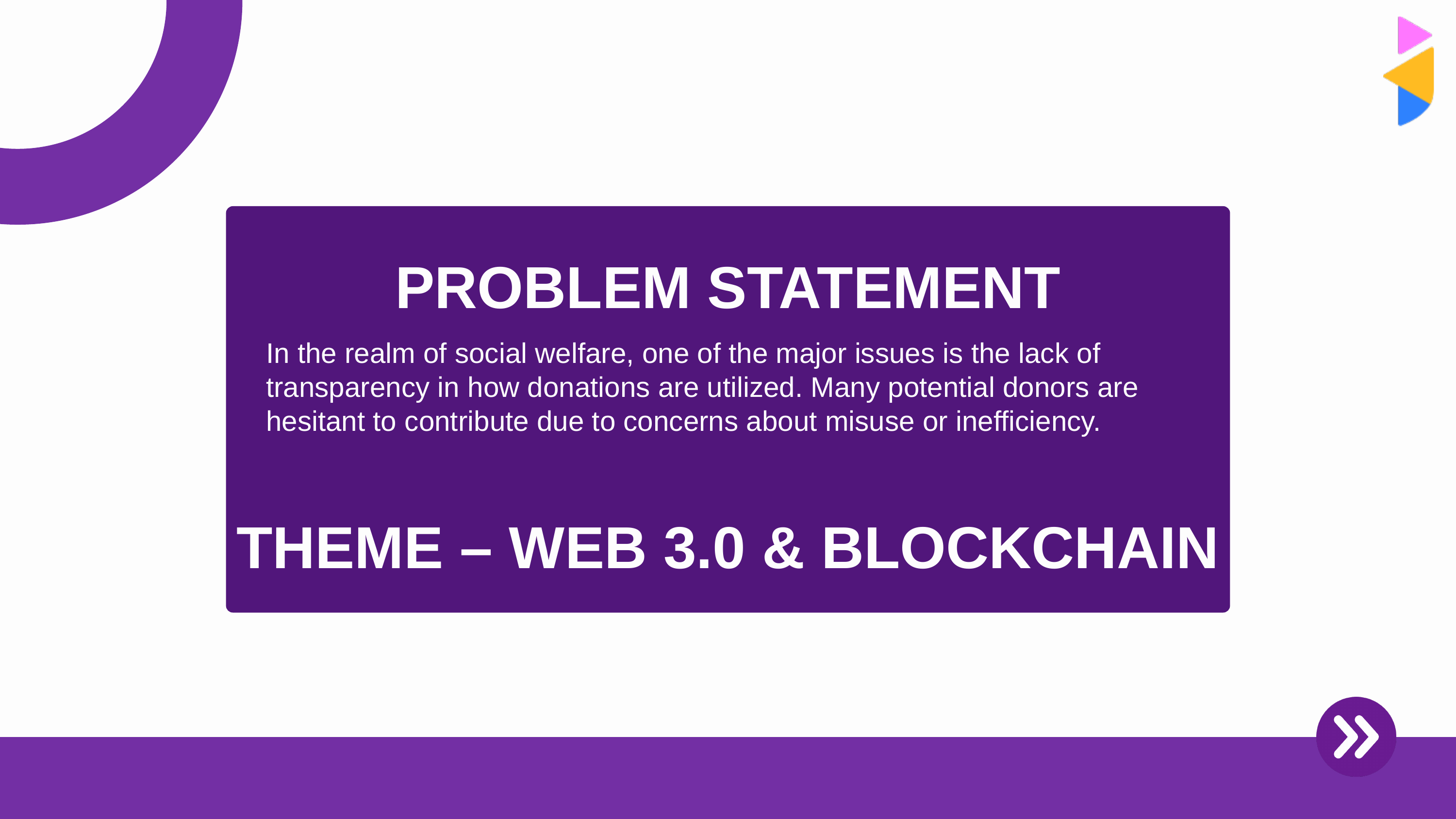

PROBLEM STATEMENT

In the realm of social welfare, one of the major issues is the lack of transparency in how donations are utilized. Many potential donors are hesitant to contribute due to concerns about misuse or inefficiency.
THEME – WEB 3.0 & BLOCKCHAIN